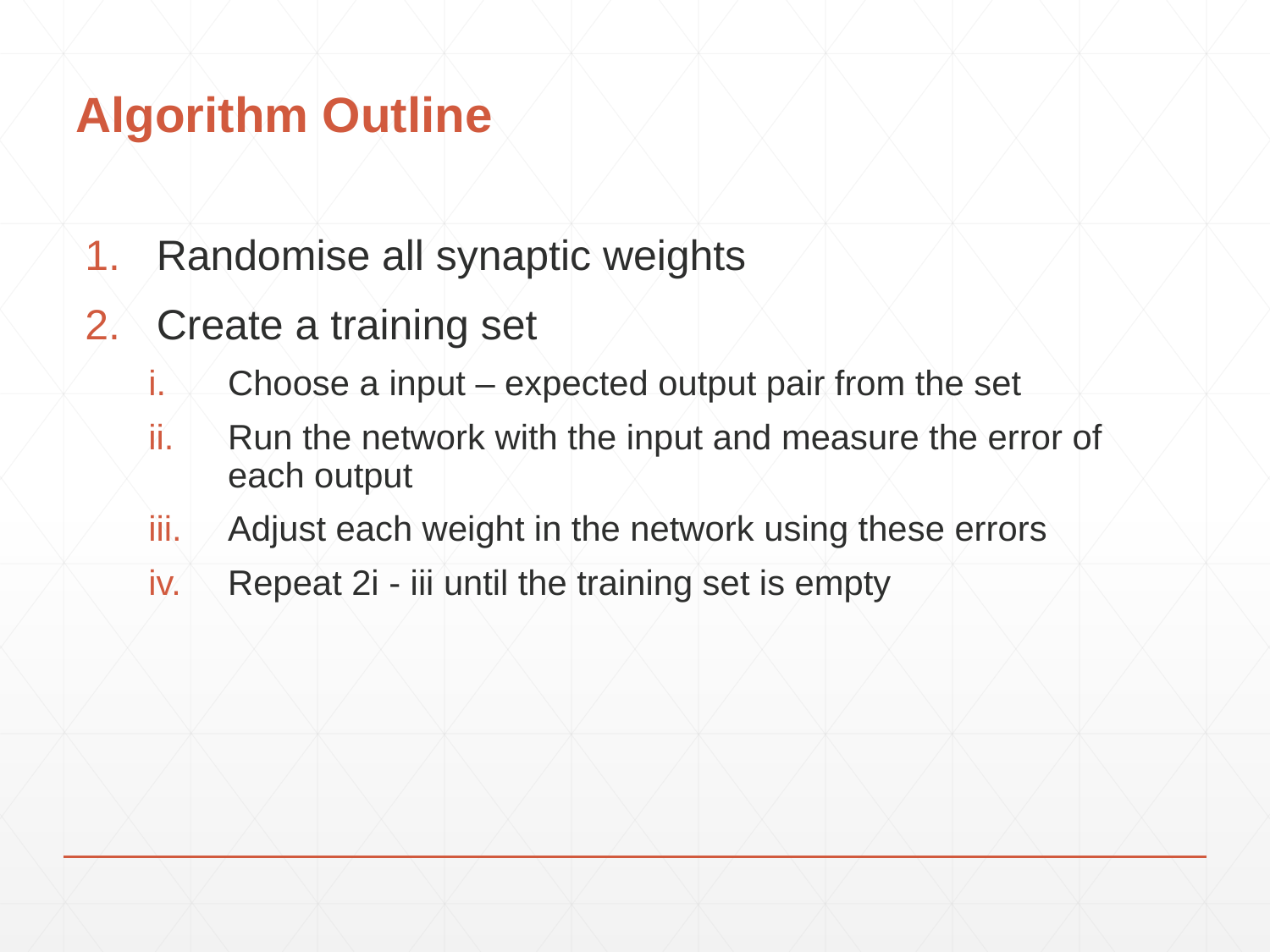

Algorithm Outline
Randomise all synaptic weights
Create a training set
Choose a input – expected output pair from the set
Run the network with the input and measure the error of each output
Adjust each weight in the network using these errors
Repeat 2i - iii until the training set is empty